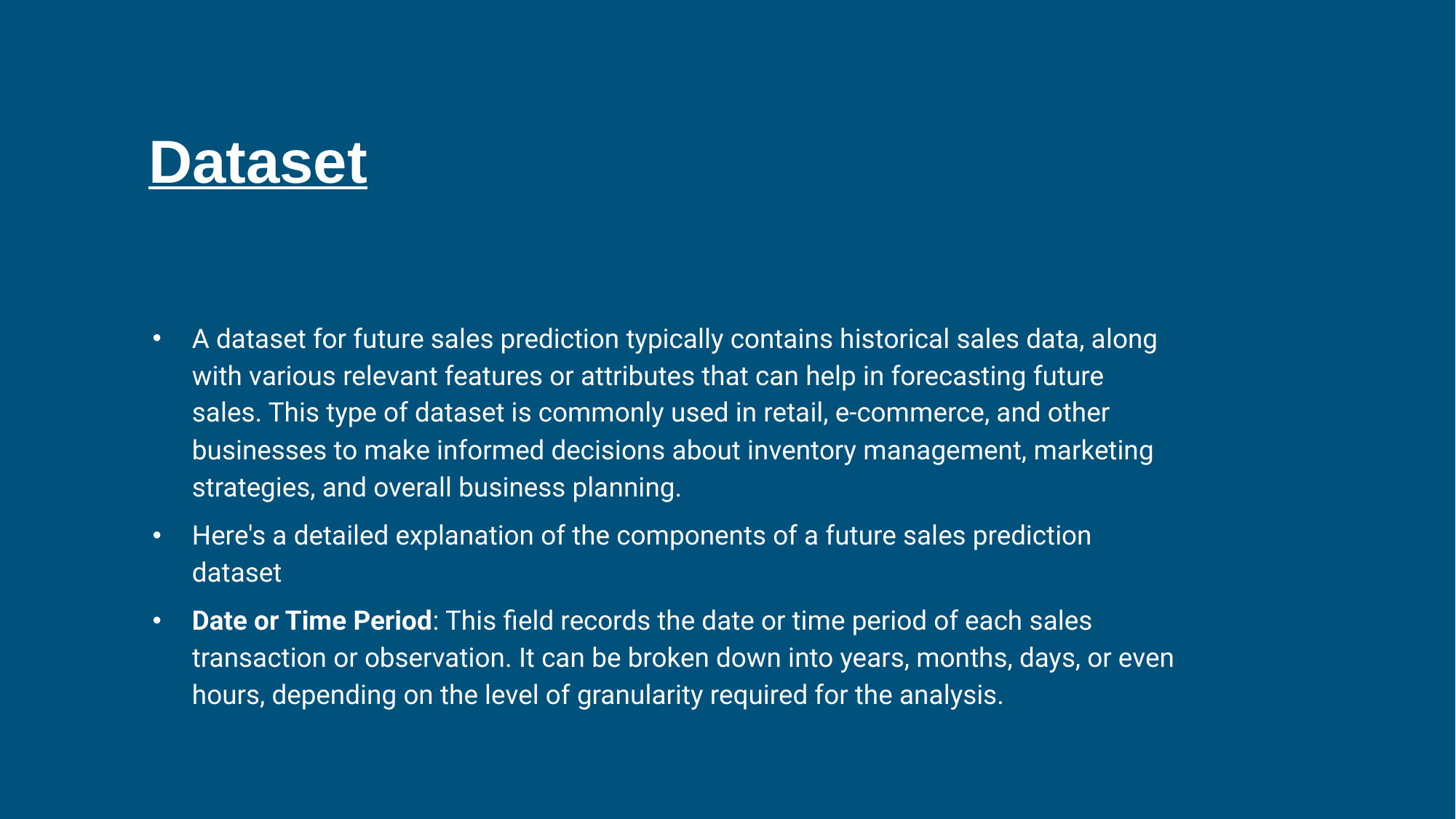

# Dataset
A dataset for future sales prediction typically contains historical sales data, along with various relevant features or attributes that can help in forecasting future sales. This type of dataset is commonly used in retail, e-commerce, and other businesses to make informed decisions about inventory management, marketing strategies, and overall business planning.
Here's a detailed explanation of the components of a future sales prediction dataset
Date or Time Period: This field records the date or time period of each sales transaction or observation. It can be broken down into years, months, days, or even hours, depending on the level of granularity required for the analysis.